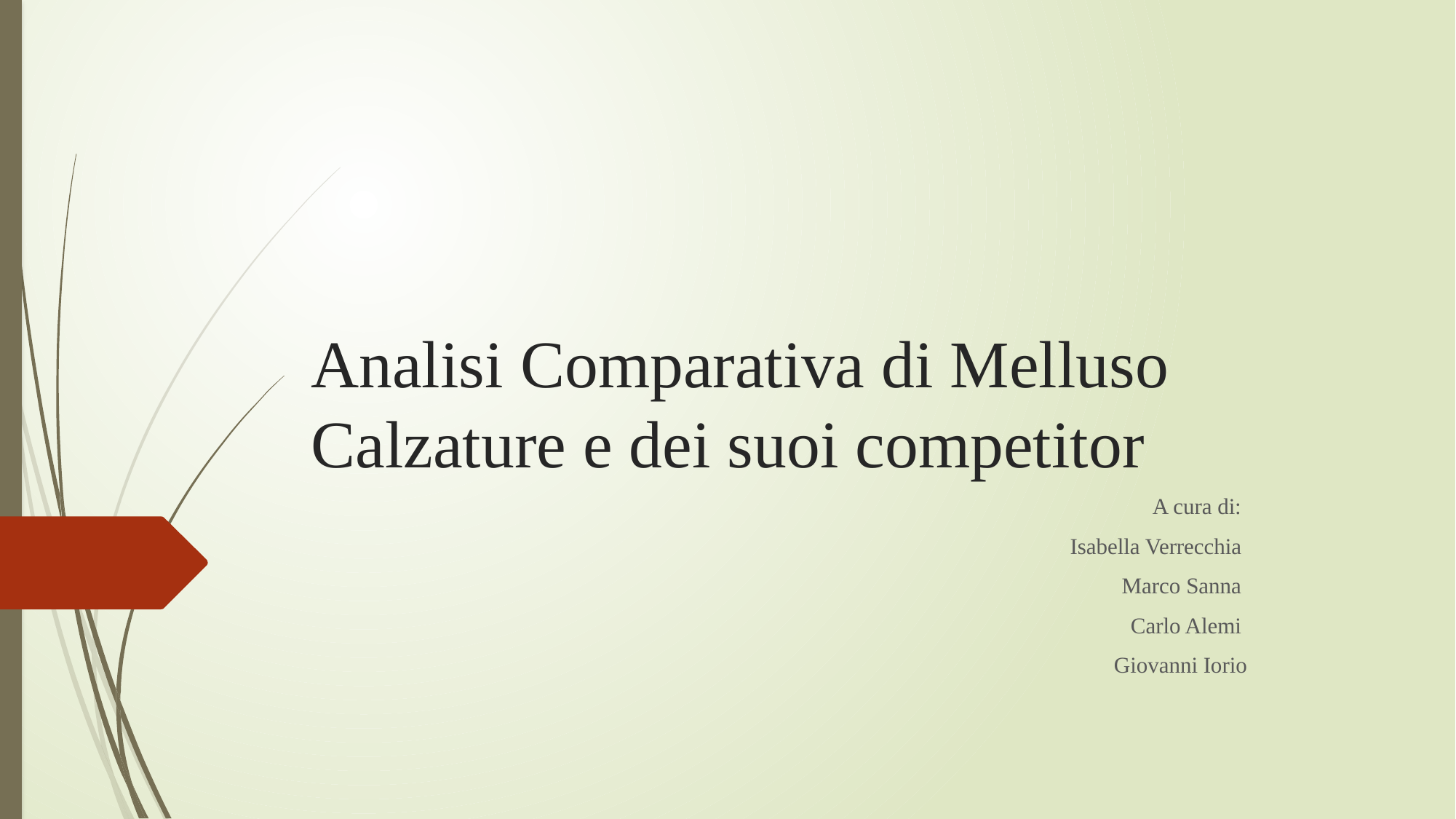

# Analisi Comparativa di Melluso Calzature e dei suoi competitor
A cura di:
Isabella Verrecchia
Marco Sanna
Carlo Alemi
Giovanni Iorio